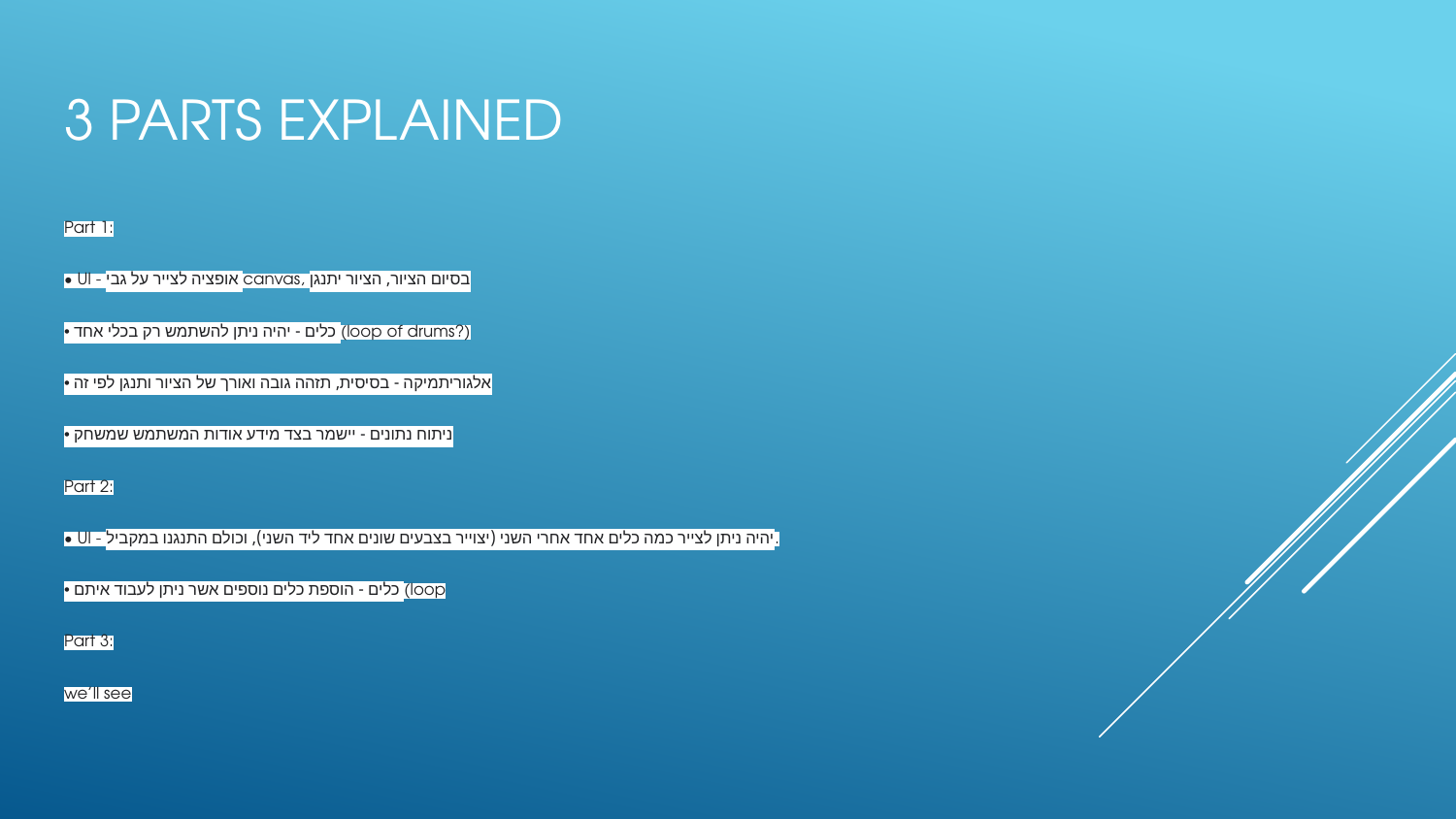

# 3 Parts Explained

Part 1:
• UI - אופציה לצייר על גבי canvas, בסיום הציור, הציור יתנגן
• כלים - יהיה ניתן להשתמש רק בכלי אחד (loop of drums?)
• אלגוריתמיקה - בסיסית, תזהה גובה ואורך של הציור ותנגן לפי זה
• ניתוח נתונים - יישמר בצד מידע אודות המשתמש שמשחק
Part 2:
• UI - יהיה ניתן לצייר כמה כלים אחד אחרי השני (יצוייר בצבעים שונים אחד ליד השני), וכולם התנגנו במקביל.
• כלים - הוספת כלים נוספים אשר ניתן לעבוד איתם (loop
Part 3:
we’ll see